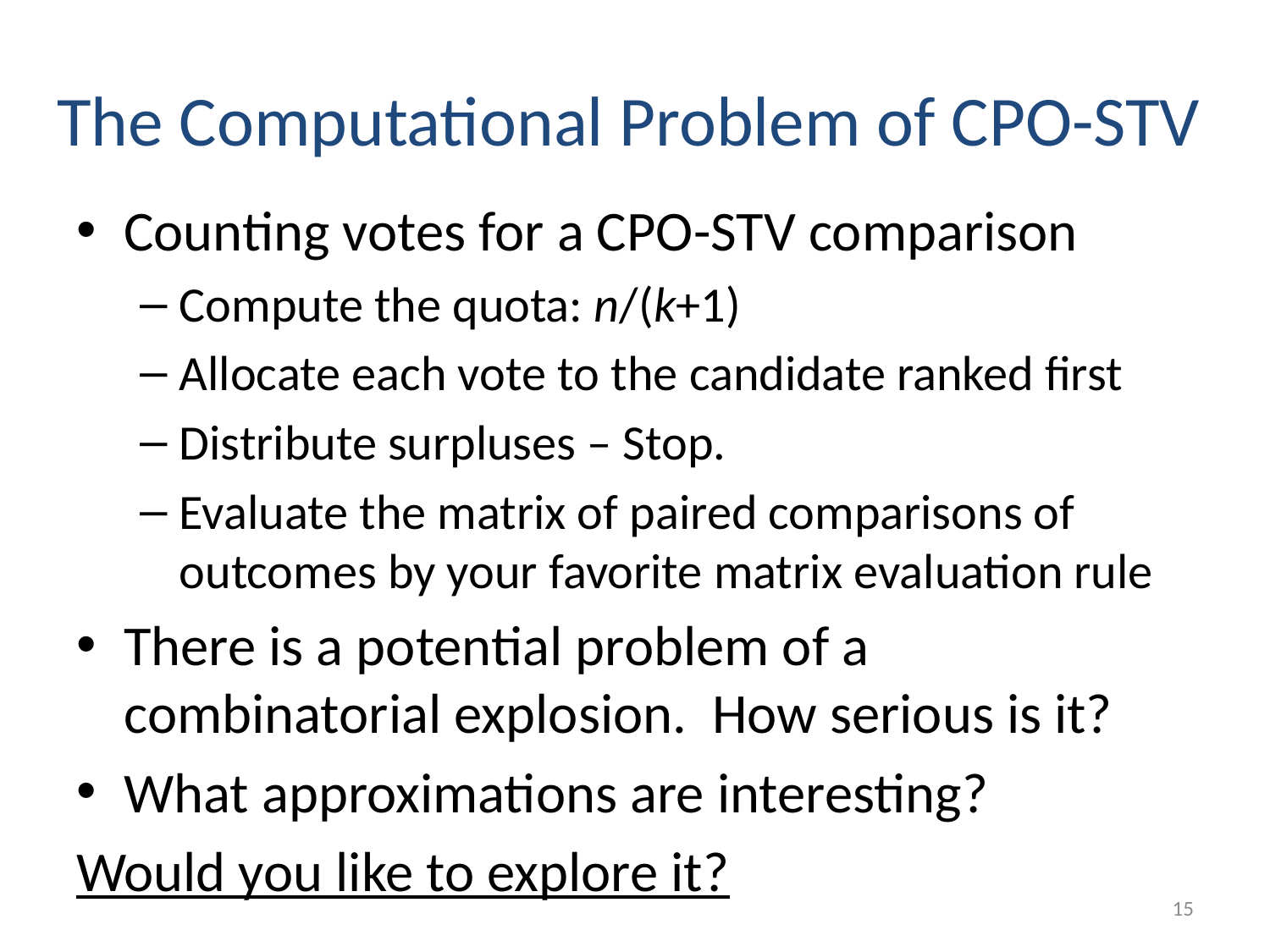

# The Computational Problem of CPO-STV
Counting votes for a CPO-STV comparison
Compute the quota: n/(k+1)
Allocate each vote to the candidate ranked first
Distribute surpluses – Stop.
Evaluate the matrix of paired comparisons of outcomes by your favorite matrix evaluation rule
There is a potential problem of a combinatorial explosion.  How serious is it?
What approximations are interesting?
Would you like to explore it?

15